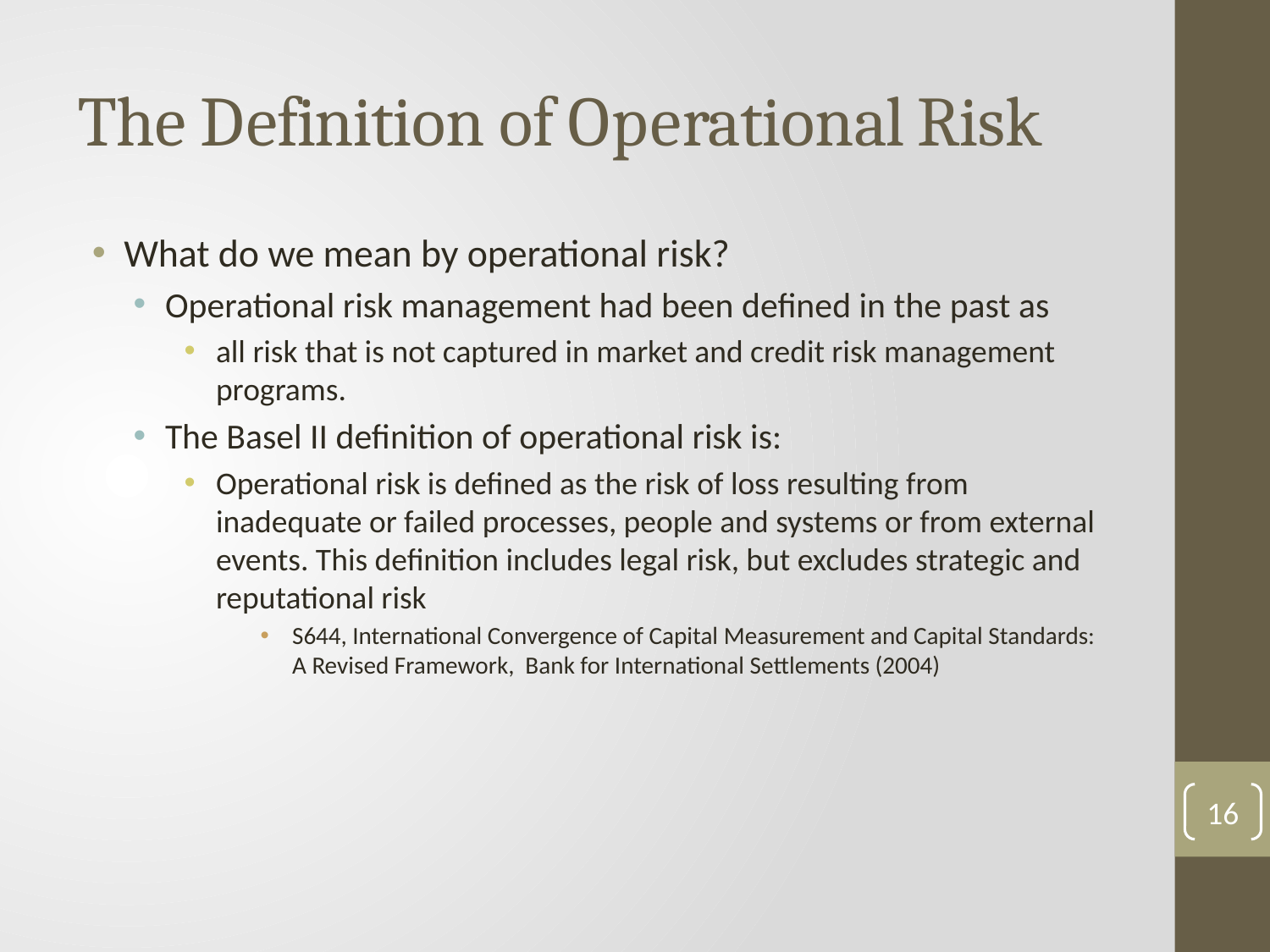

# The Definition of Operational Risk
What do we mean by operational risk?
Operational risk management had been defined in the past as
all risk that is not captured in market and credit risk management programs.
The Basel II definition of operational risk is:
Operational risk is defined as the risk of loss resulting from inadequate or failed processes, people and systems or from external events. This definition includes legal risk, but excludes strategic and reputational risk
S644, International Convergence of Capital Measurement and Capital Standards: A Revised Framework,  Bank for International Settlements (2004)
16